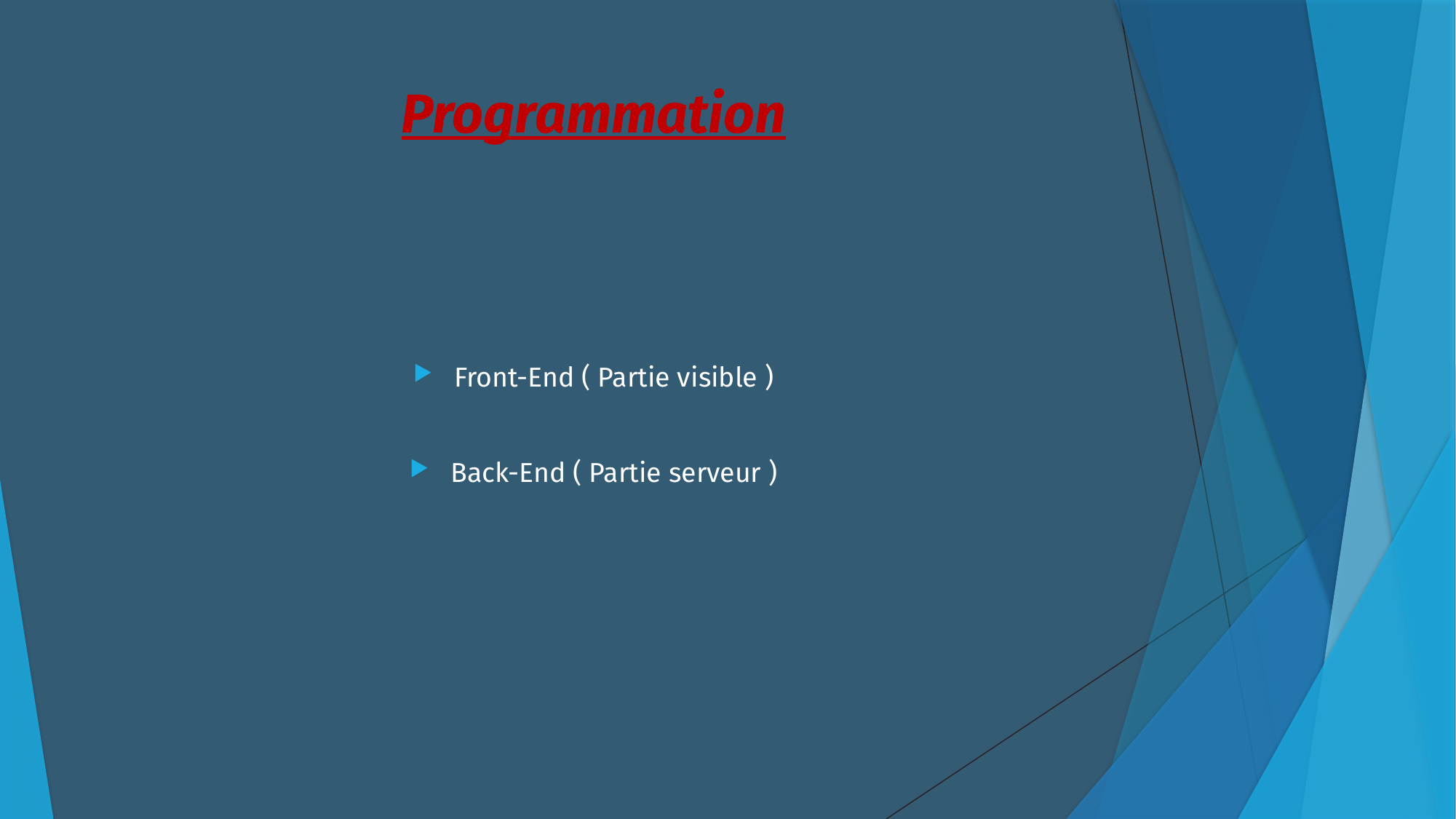

# Programmation

Front-End ( Partie visible )

Back-End ( Partie serveur )